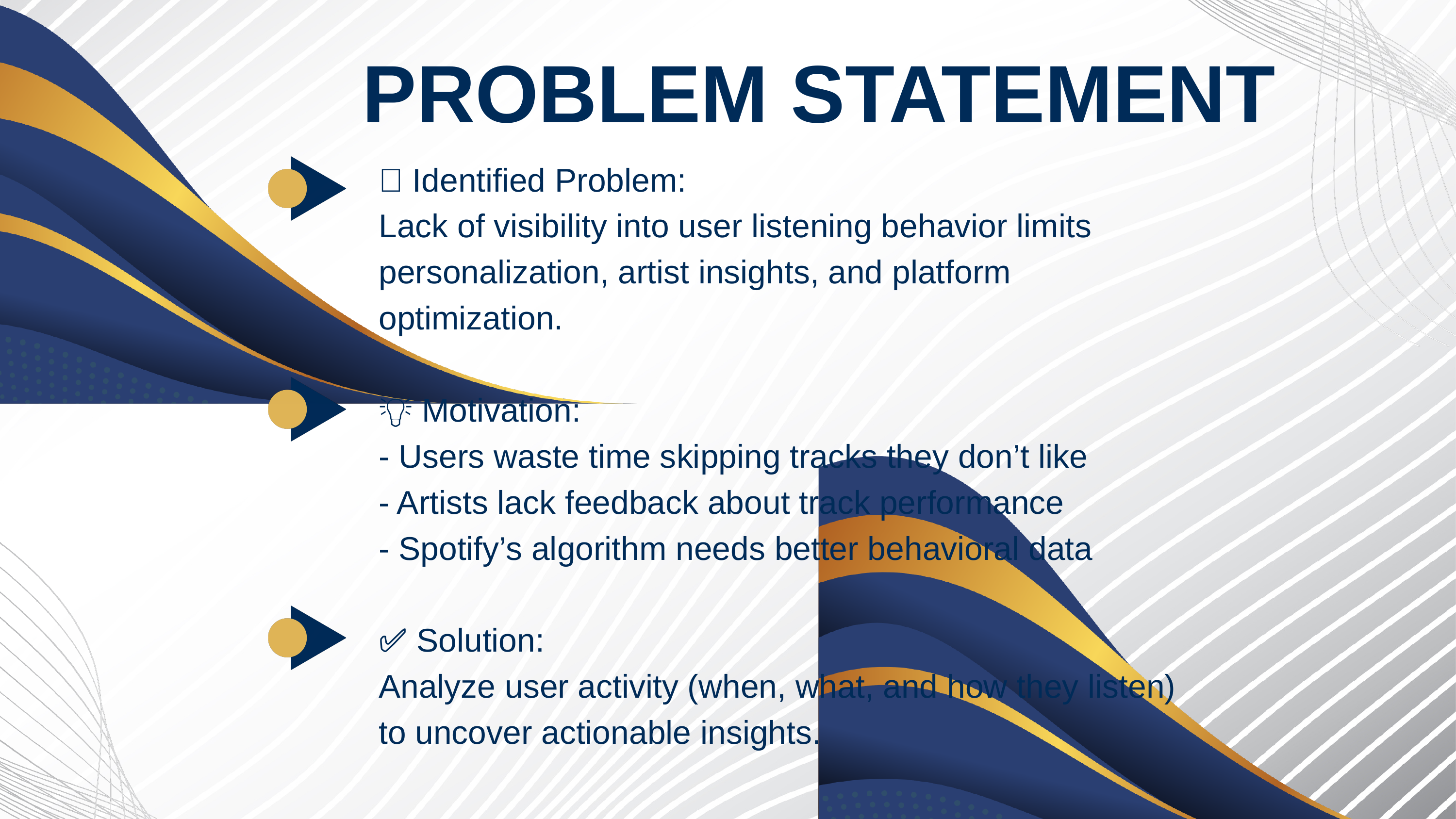

PROBLEM STATEMENT
🧩 Identified Problem:
Lack of visibility into user listening behavior limits personalization, artist insights, and platform optimization.

💡 Motivation:
- Users waste time skipping tracks they don’t like
- Artists lack feedback about track performance
- Spotify’s algorithm needs better behavioral data

✅ Solution:
Analyze user activity (when, what, and how they listen) to uncover actionable insights.